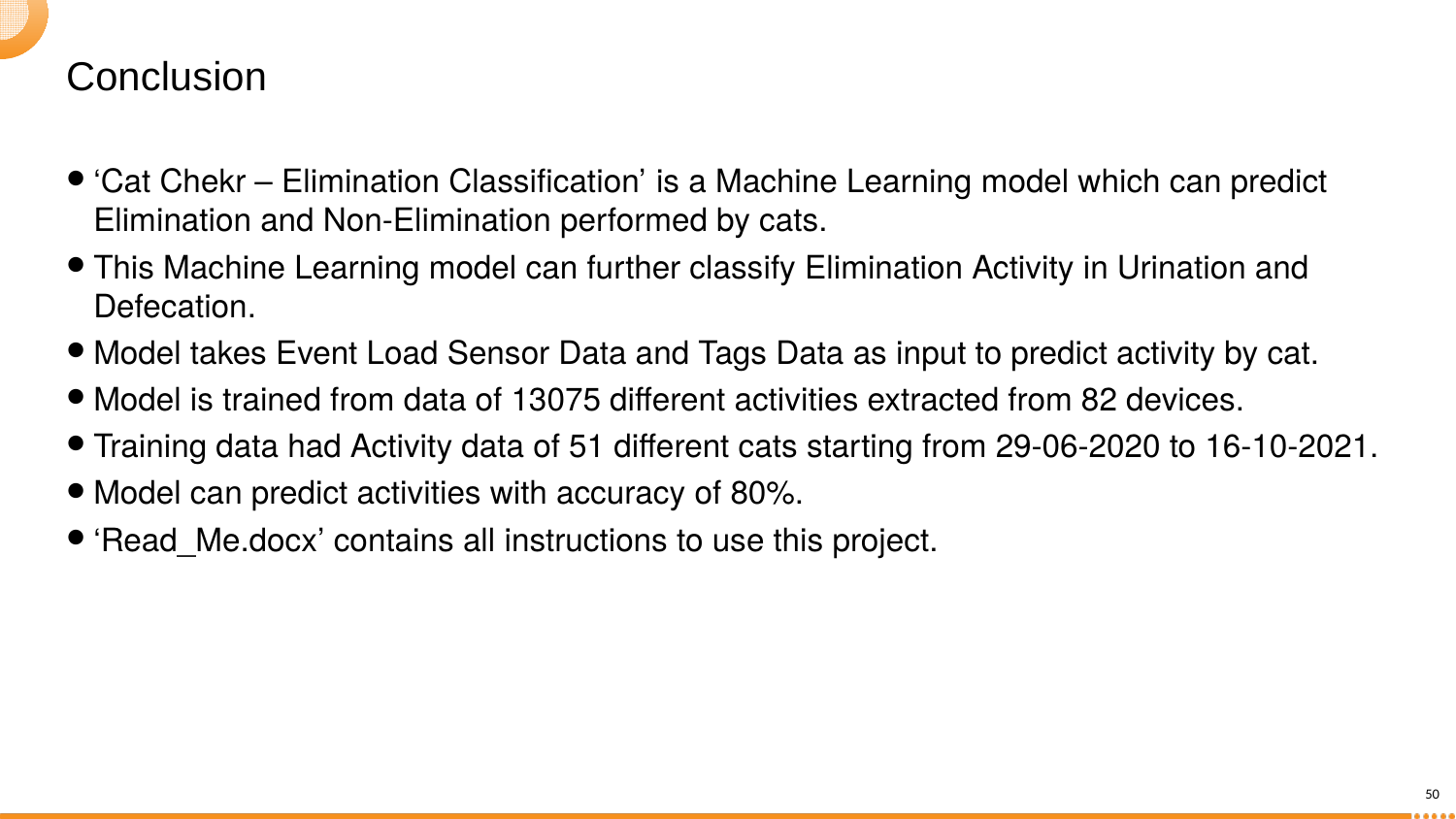

# Conclusion
‘Cat Chekr – Elimination Classification’ is a Machine Learning model which can predict Elimination and Non-Elimination performed by cats.
This Machine Learning model can further classify Elimination Activity in Urination and Defecation.
Model takes Event Load Sensor Data and Tags Data as input to predict activity by cat.
Model is trained from data of 13075 different activities extracted from 82 devices.
Training data had Activity data of 51 different cats starting from 29-06-2020 to 16-10-2021.
Model can predict activities with accuracy of 80%.
‘Read_Me.docx’ contains all instructions to use this project.